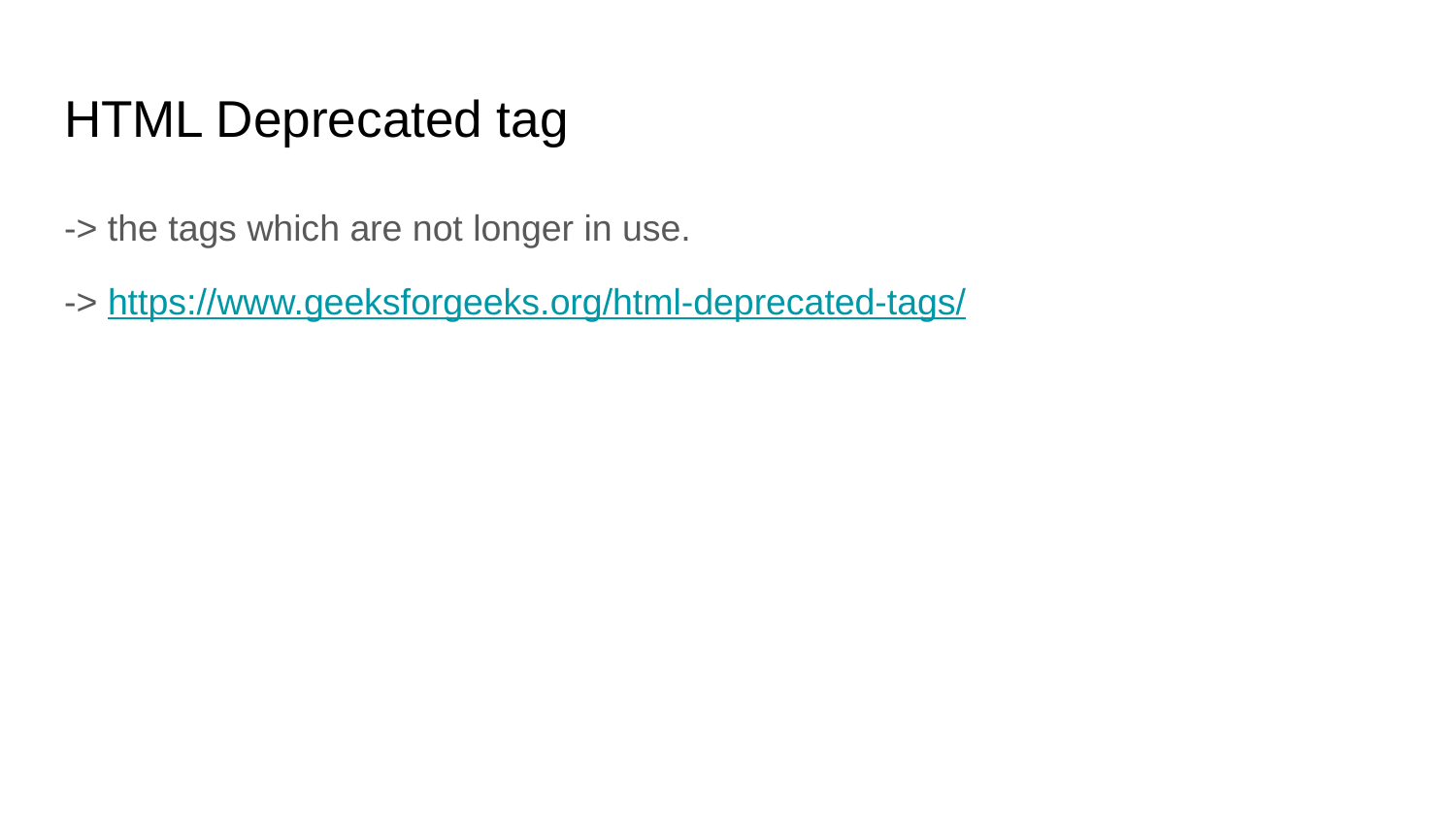

# HTML Deprecated tag
-> the tags which are not longer in use.
-> https://www.geeksforgeeks.org/html-deprecated-tags/